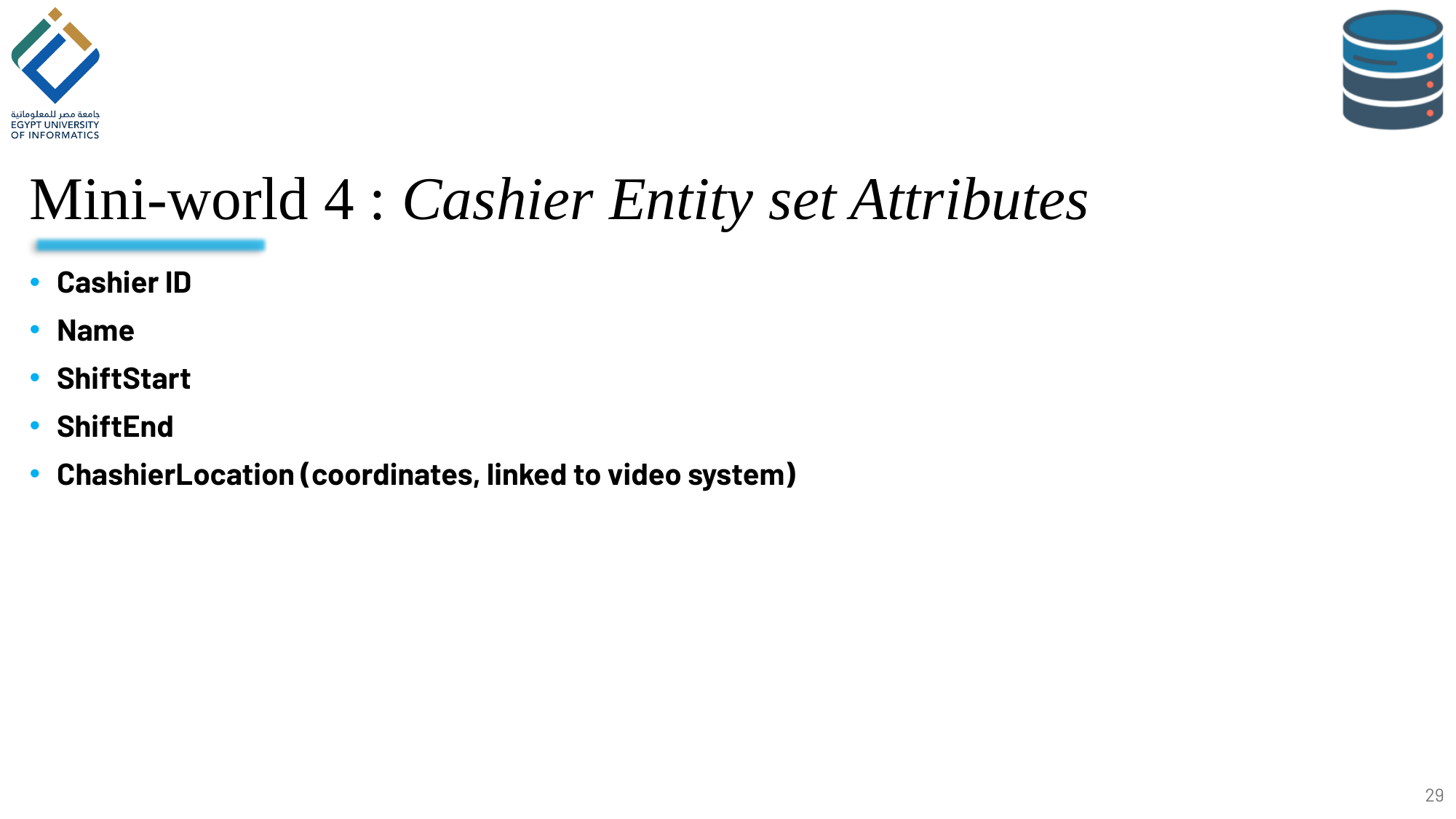

# Mini-world 4 : Cashier Entity set Attributes
Cashier ID
Name
ShiftStart
ShiftEnd
ChashierLocation (coordinates, linked to video system)
29